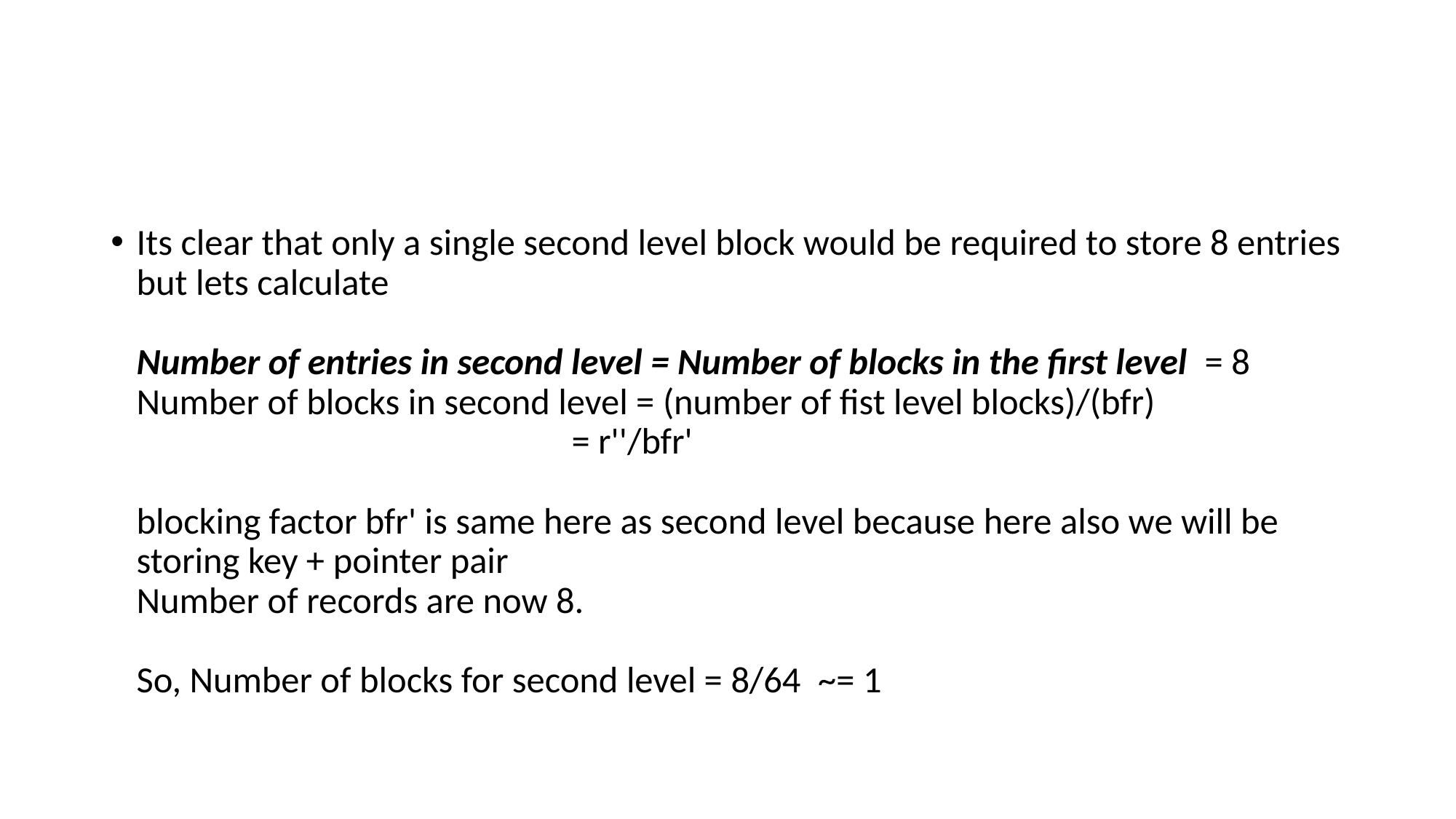

#
Its clear that only a single second level block would be required to store 8 entries
but lets calculate
Number of entries in second level = Number of blocks in the first level  = 8
Number of blocks in second level = (number of fist level blocks)/(bfr)
                                                    = r''/bfr'
blocking factor bfr' is same here as second level because here also we will be storing key + pointer pair
Number of records are now 8.
So, Number of blocks for second level = 8/64  ~= 1